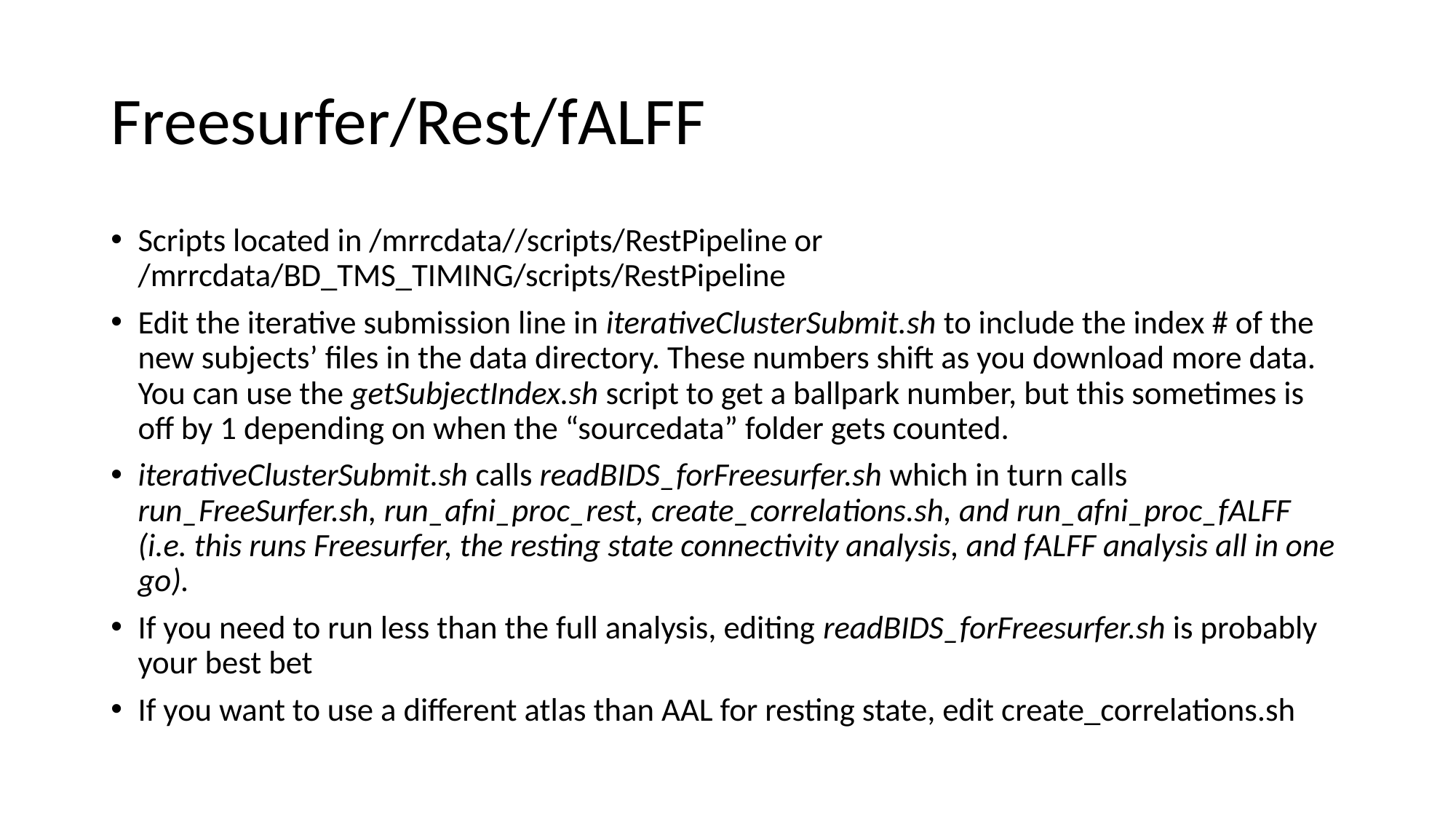

# Freesurfer/Rest/fALFF
Scripts located in /mrrcdata//scripts/RestPipeline or /mrrcdata/BD_TMS_TIMING/scripts/RestPipeline
Edit the iterative submission line in iterativeClusterSubmit.sh to include the index # of the new subjects’ files in the data directory. These numbers shift as you download more data. You can use the getSubjectIndex.sh script to get a ballpark number, but this sometimes is off by 1 depending on when the “sourcedata” folder gets counted.
iterativeClusterSubmit.sh calls readBIDS_forFreesurfer.sh which in turn calls run_FreeSurfer.sh, run_afni_proc_rest, create_correlations.sh, and run_afni_proc_fALFF 	(i.e. this runs Freesurfer, the resting state connectivity analysis, and fALFF analysis all in one go).
If you need to run less than the full analysis, editing readBIDS_forFreesurfer.sh is probably your best bet
If you want to use a different atlas than AAL for resting state, edit create_correlations.sh